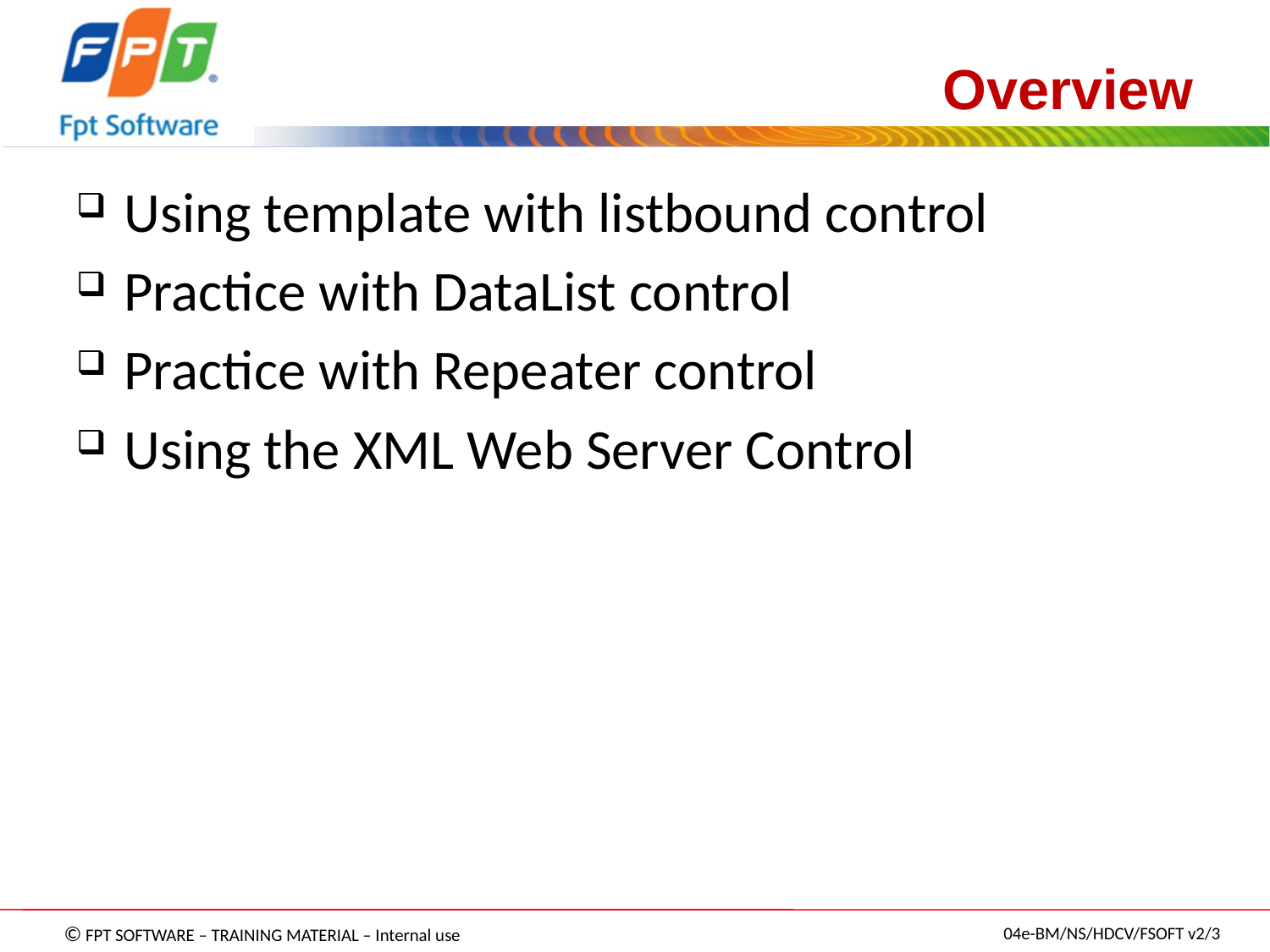

# Overview
Using template with listbound control
Practice with DataList control
Practice with Repeater control
Using the XML Web Server Control